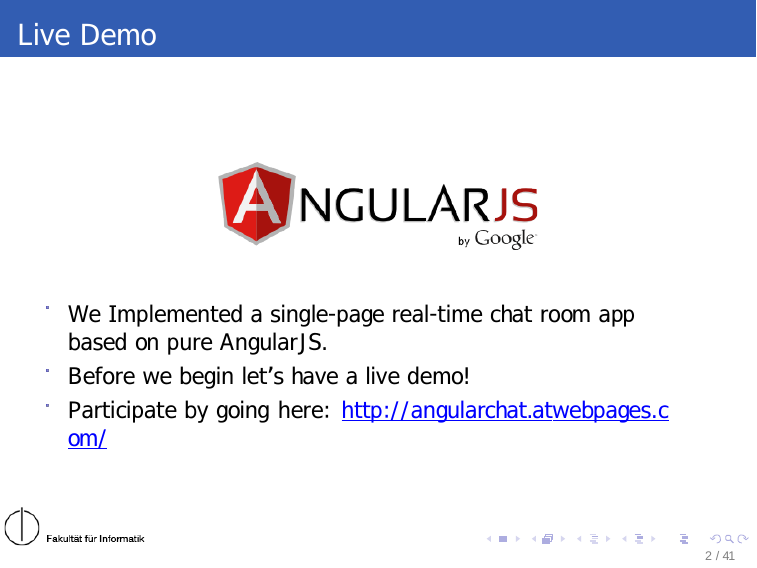

# Live Demo

We Implemented a single-page real-time chat room app based on pure AngularJS.
Before we begin let’s have a live demo!
Participate by going here: http://angularchat.atwebpages.com/

2 / 41